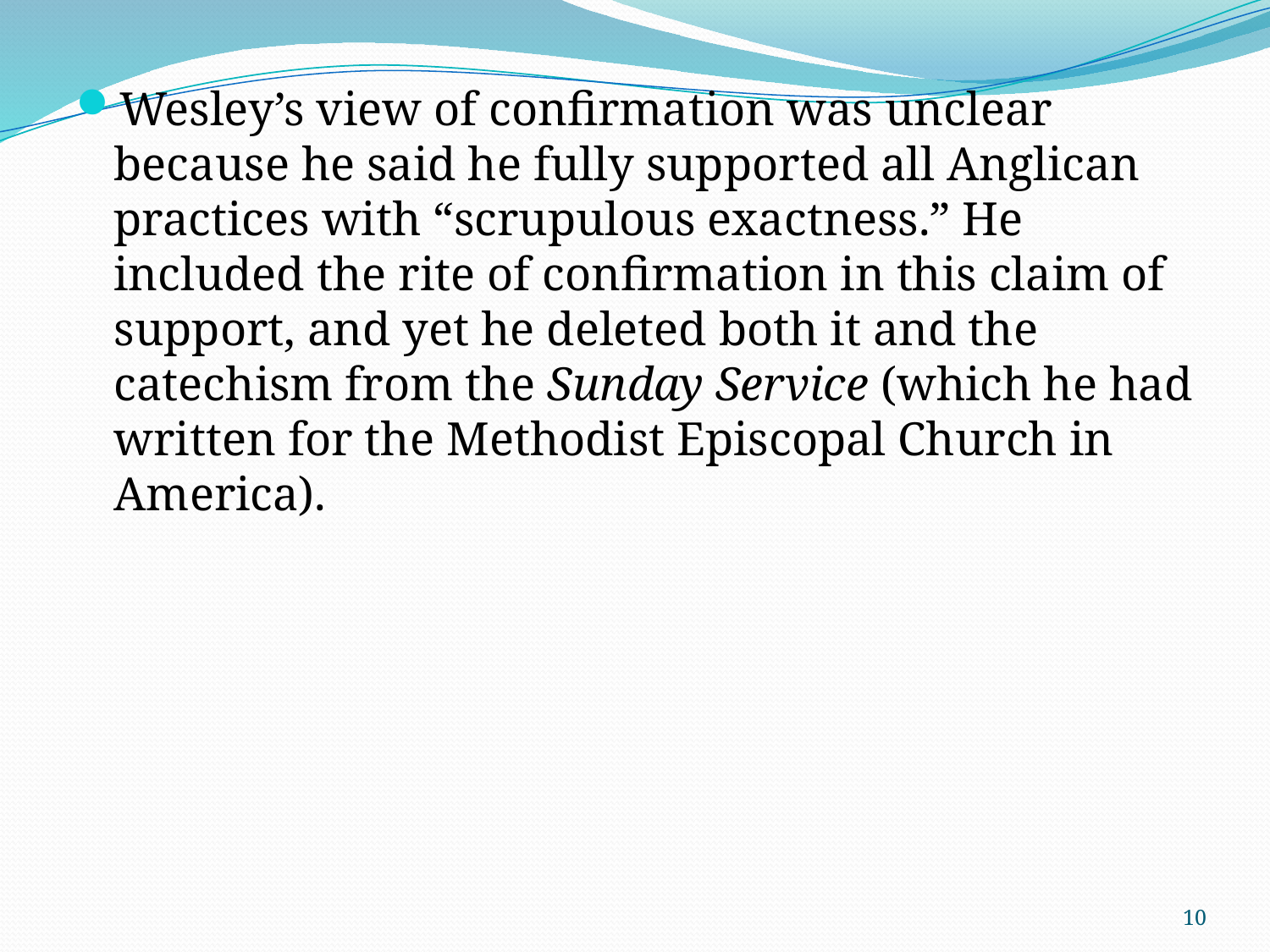

Wesley’s view of confirmation was unclear because he said he fully supported all Anglican practices with “scrupulous exactness.” He  included the rite of confirmation in this claim of support, and yet he deleted both it and the catechism from the Sunday Service (which he had written for the Methodist Episcopal Church in America).
10